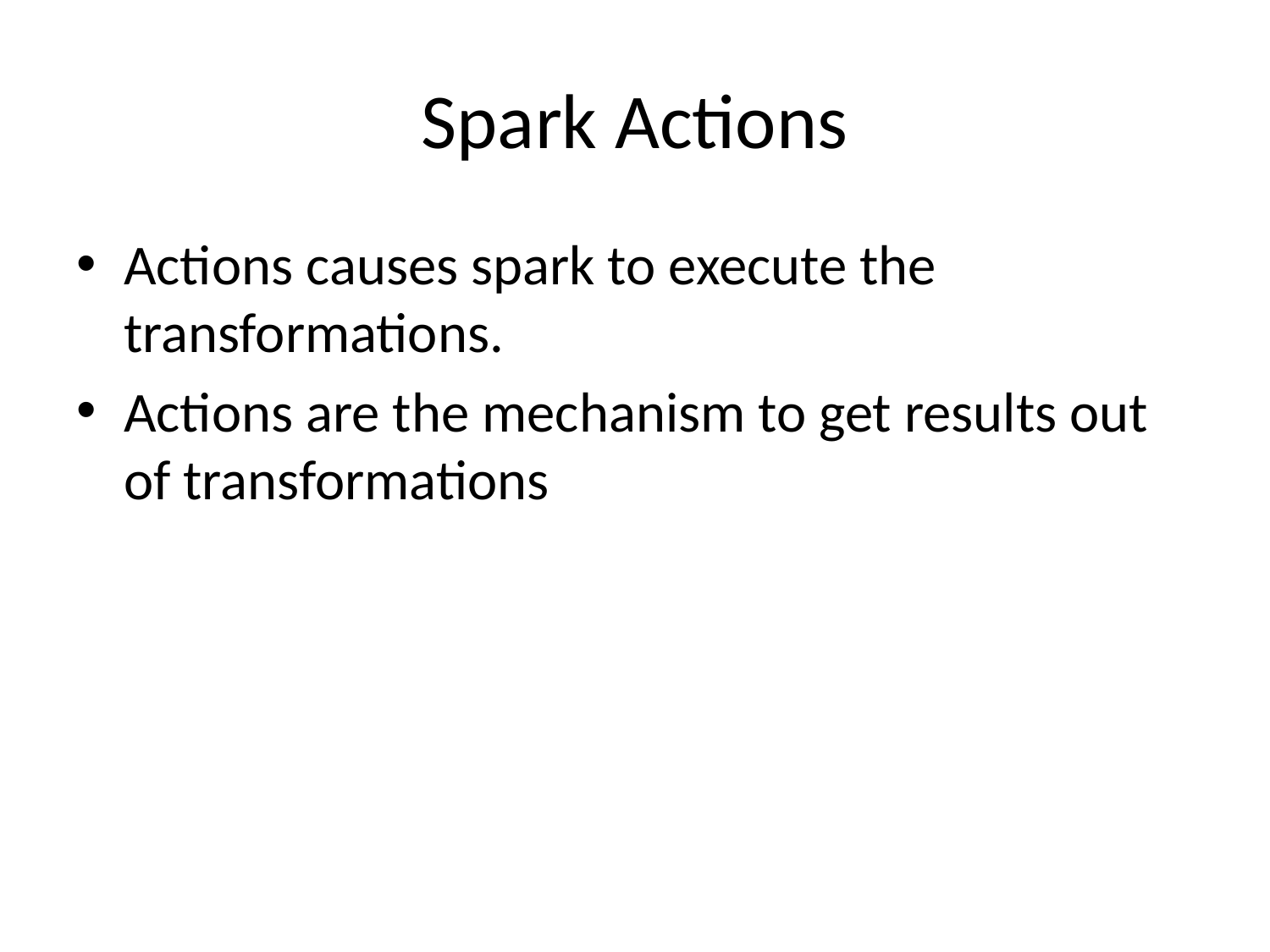

# Spark Actions
Actions causes spark to execute the transformations.
Actions are the mechanism to get results out of transformations